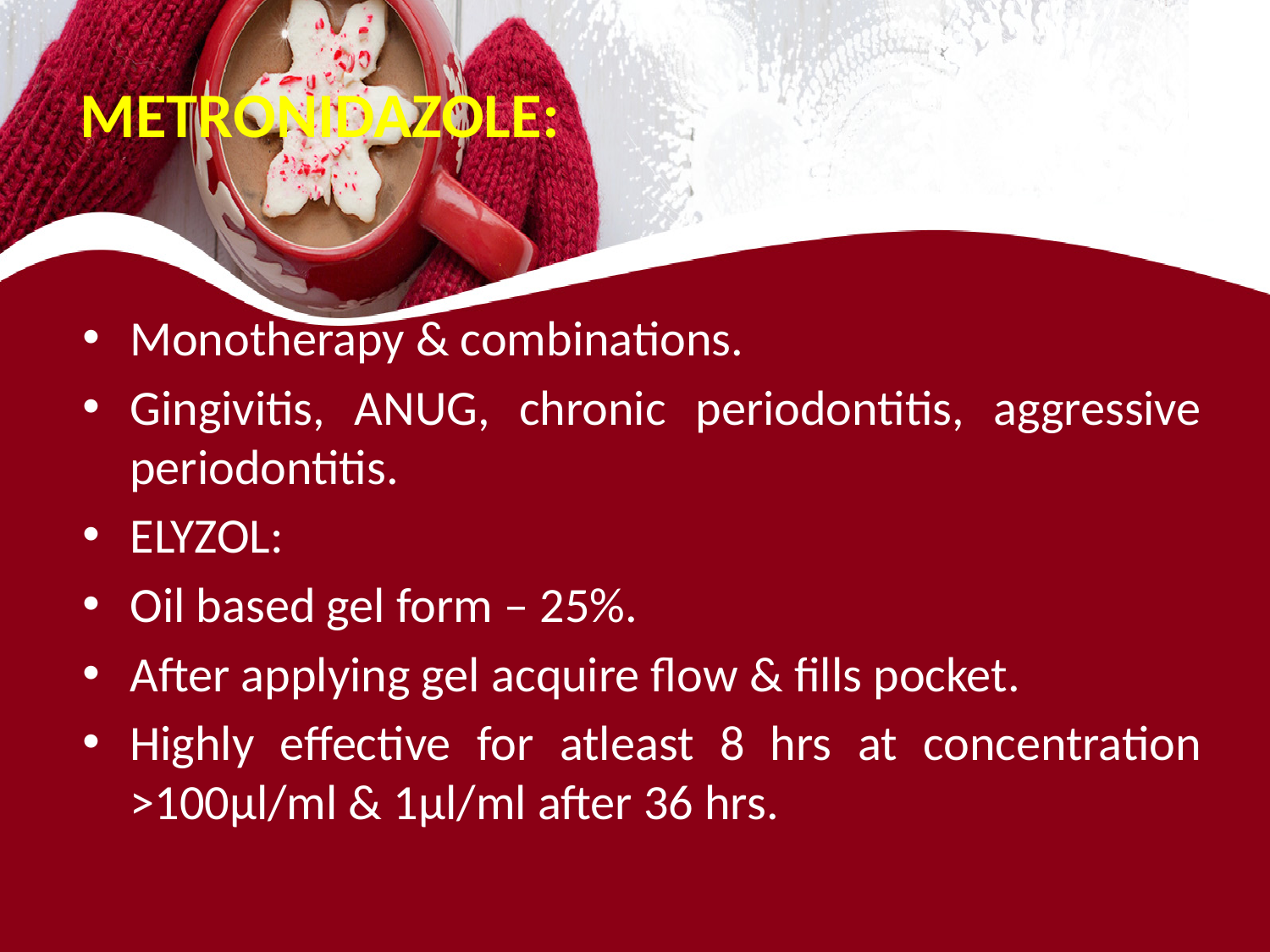

# METRONIDAZOLE:
Monotherapy & combinations.
Gingivitis, ANUG, chronic periodontitis, aggressive periodontitis.
ELYZOL:
Oil based gel form – 25%.
After applying gel acquire flow & fills pocket.
Highly effective for atleast 8 hrs at concentration >100μl/ml & 1μl/ml after 36 hrs.